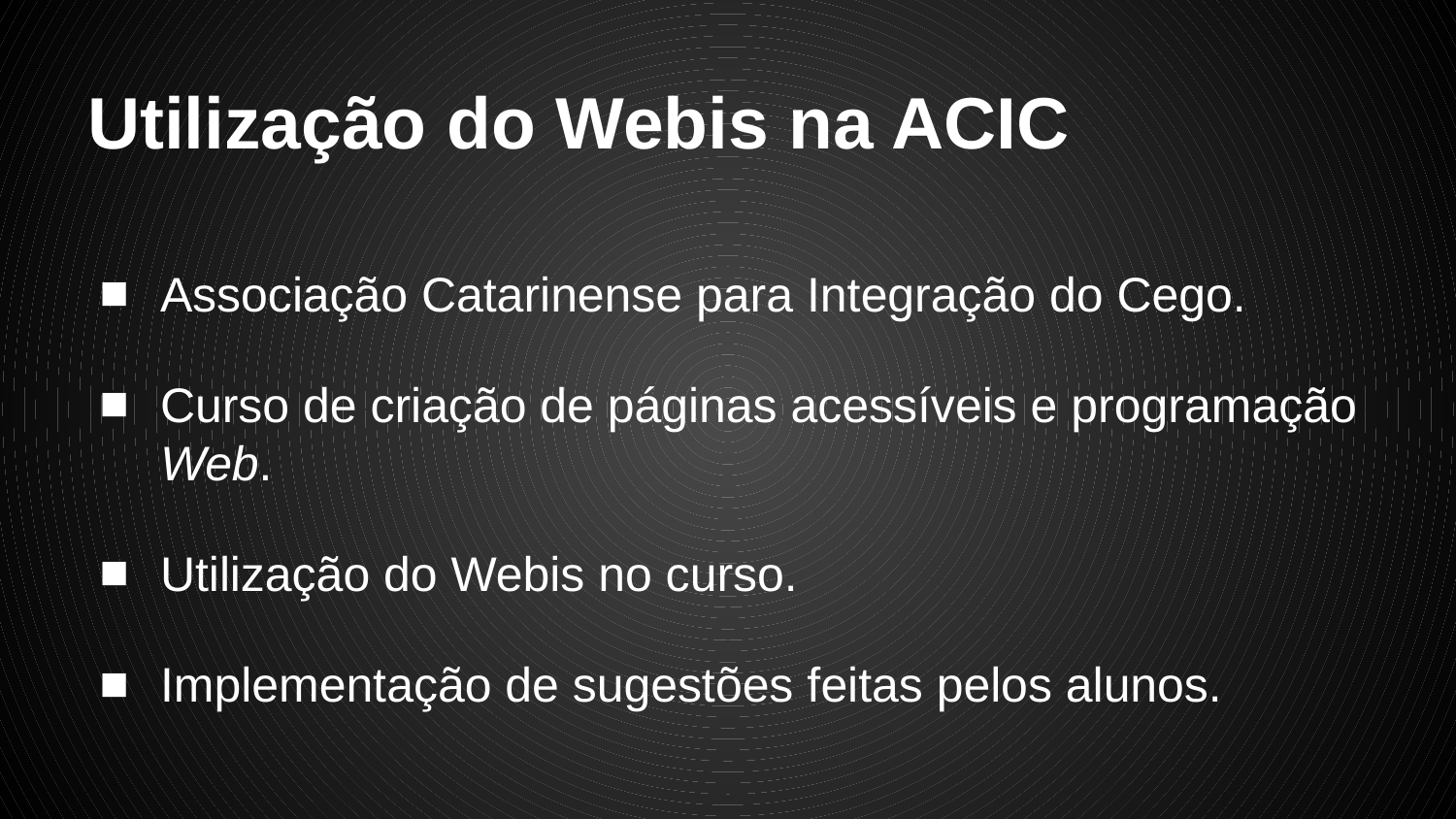

# Utilização do Webis na ACIC
Associação Catarinense para Integração do Cego.
Curso de criação de páginas acessíveis e programação Web.
Utilização do Webis no curso.
Implementação de sugestões feitas pelos alunos.